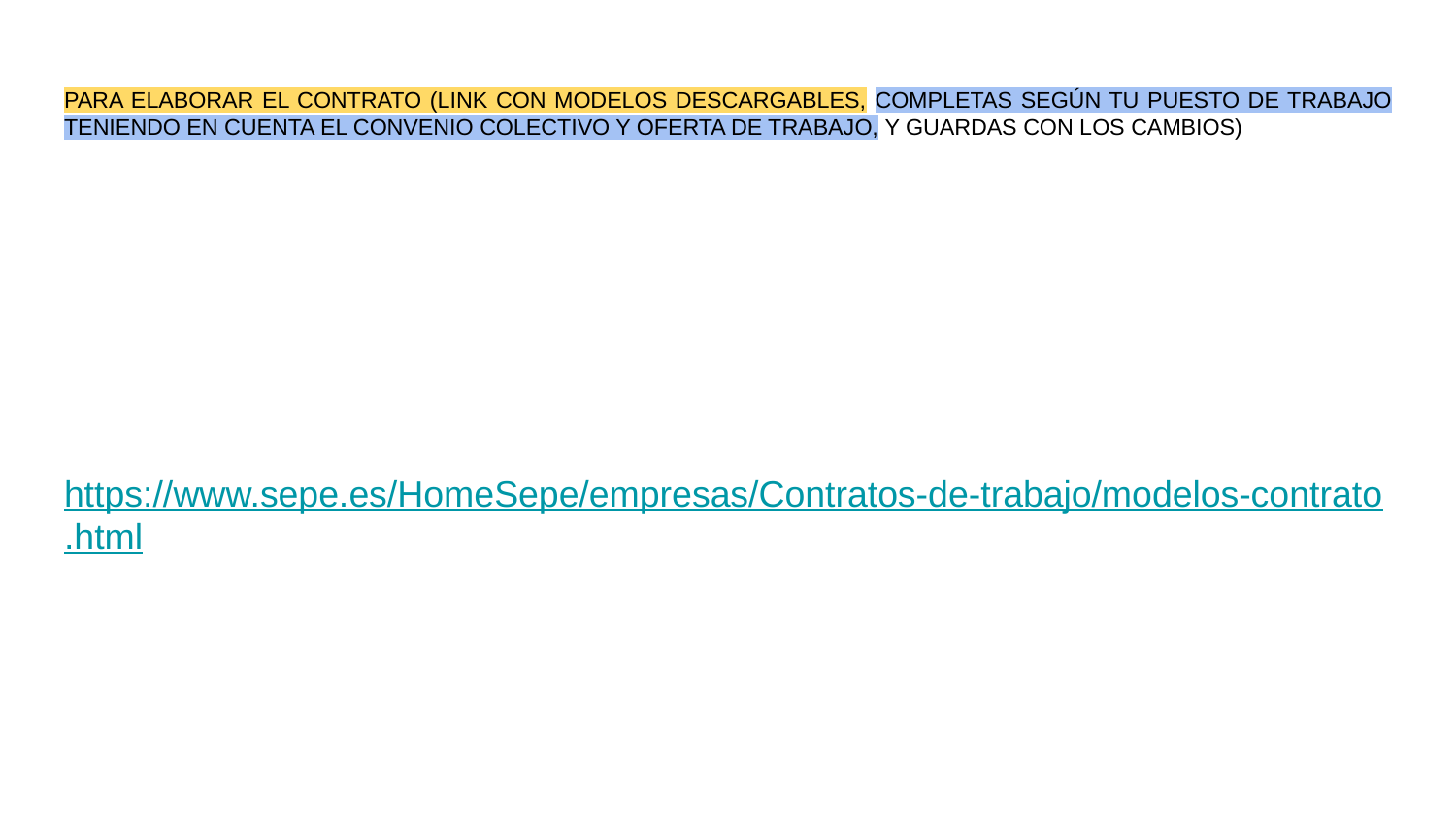

# PARA ELABORAR EL CONTRATO (LINK CON MODELOS DESCARGABLES, COMPLETAS SEGÚN TU PUESTO DE TRABAJO TENIENDO EN CUENTA EL CONVENIO COLECTIVO Y OFERTA DE TRABAJO, Y GUARDAS CON LOS CAMBIOS)
https://www.sepe.es/HomeSepe/empresas/Contratos-de-trabajo/modelos-contrato.html